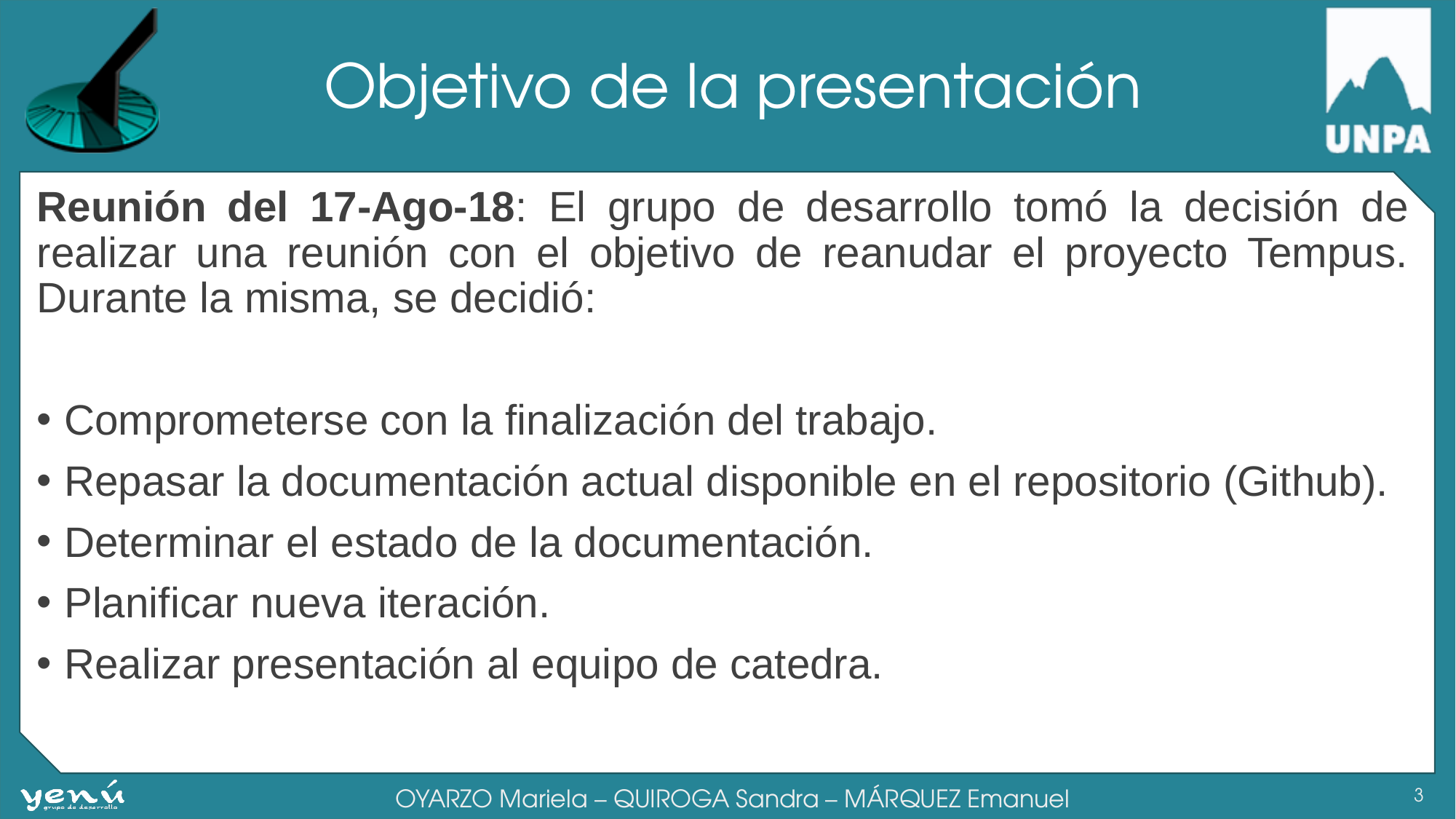

# Objetivo de la presentación
Reunión del 17-Ago-18: El grupo de desarrollo tomó la decisión de realizar una reunión con el objetivo de reanudar el proyecto Tempus. Durante la misma, se decidió:

Comprometerse con la finalización del trabajo.
Repasar la documentación actual disponible en el repositorio (Github).
Determinar el estado de la documentación.
Planificar nueva iteración.
Realizar presentación al equipo de catedra.

3
OYARZO Mariela – QUIROGA Sandra – MÁRQUEZ Emanuel